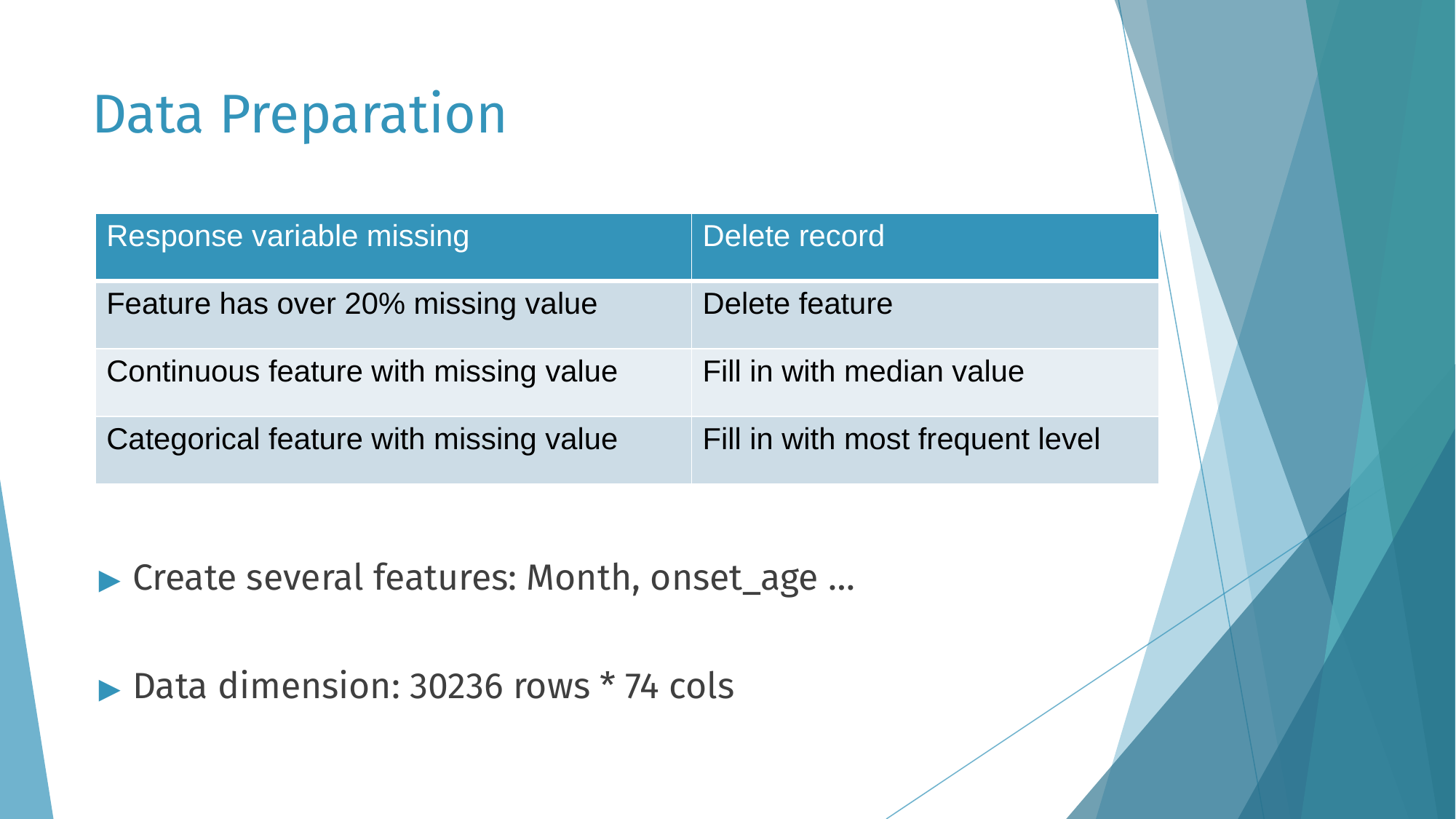

# Data Preparation

Create several features: Month, onset_age …

Data dimension: 30236 rows * 74 cols
| Response variable missing | Delete record |
| --- | --- |
| Feature has over 20% missing value | Delete feature |
| Continuous feature with missing value | Fill in with median value |
| Categorical feature with missing value | Fill in with most frequent level |